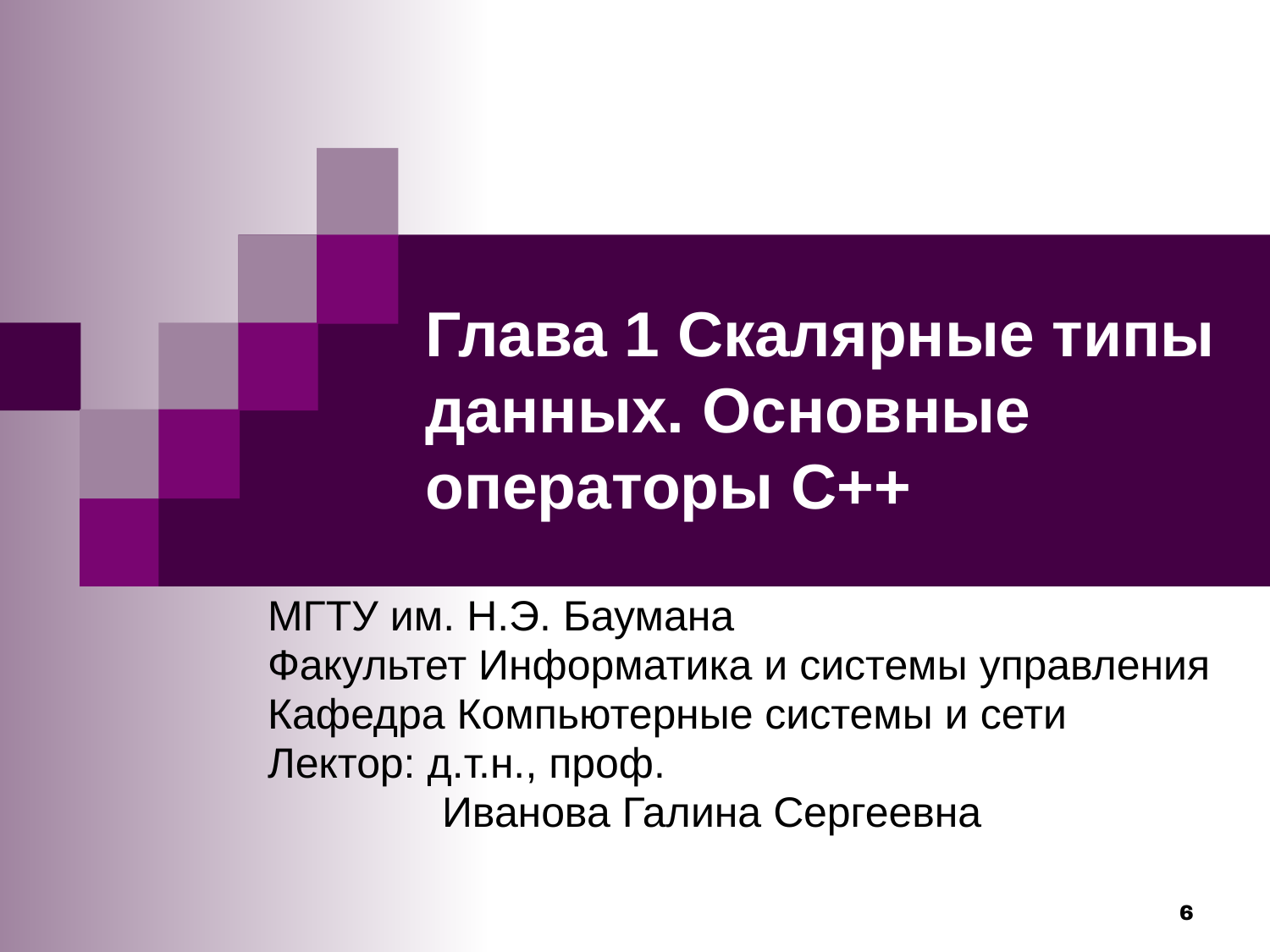

Глава 1 Скалярные типы данных. Основные операторы С++
МГТУ им. Н.Э. Баумана
Факультет Информатика и системы управления
Кафедра Компьютерные системы и сети
Лектор: д.т.н., проф.
	    Иванова Галина Сергеевна
6